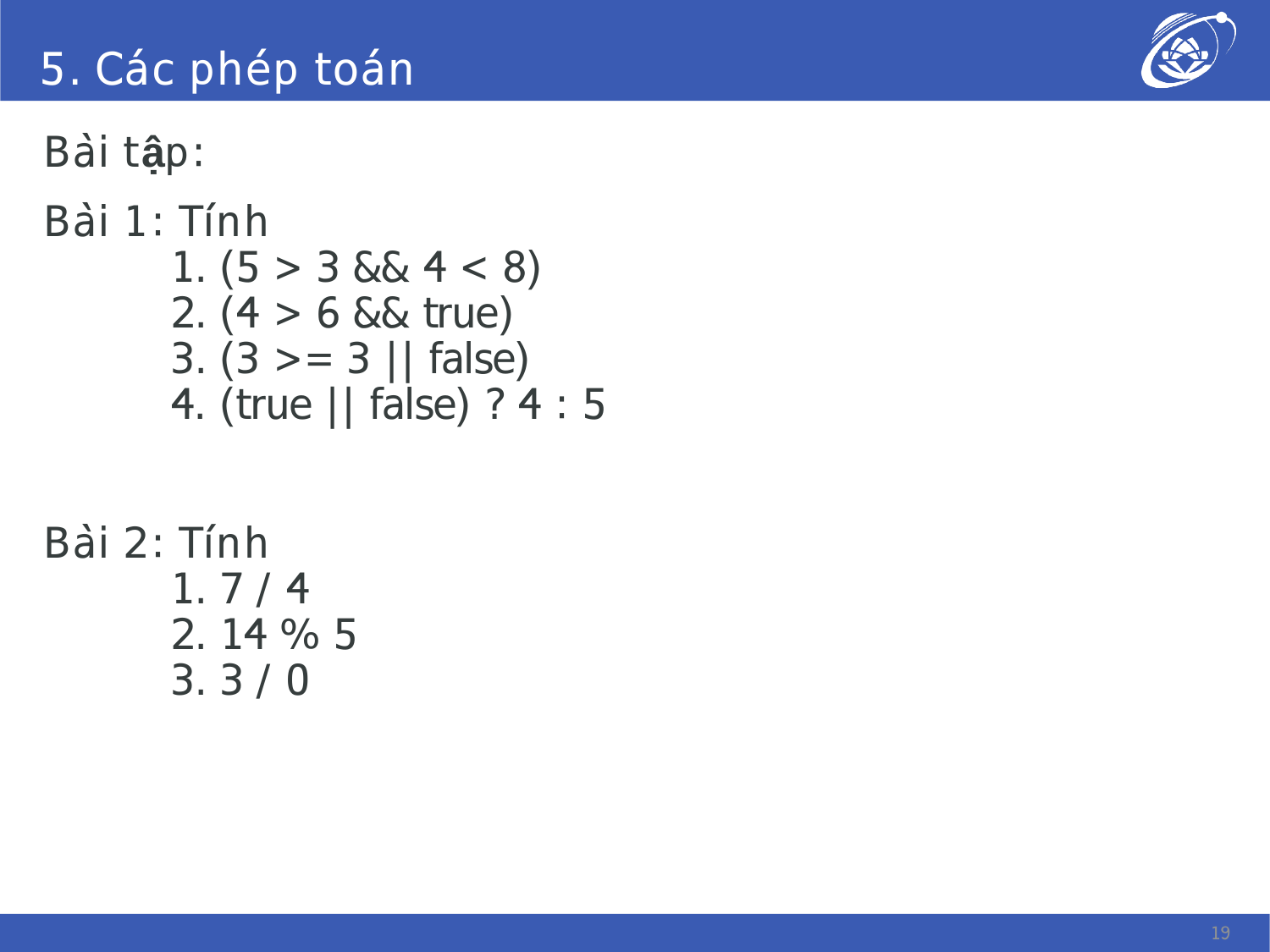

# 5. Các phép toán
Bài tập:
Bài 1: Tính
	1. (5 > 3 && 4 < 8)
	2. (4 > 6 && true)
	3. (3 >= 3 || false)
	4. (true || false) ? 4 : 5

Bài 2: Tính
	1. 7 / 4
	2. 14 % 5
	3. 3 / 0
19